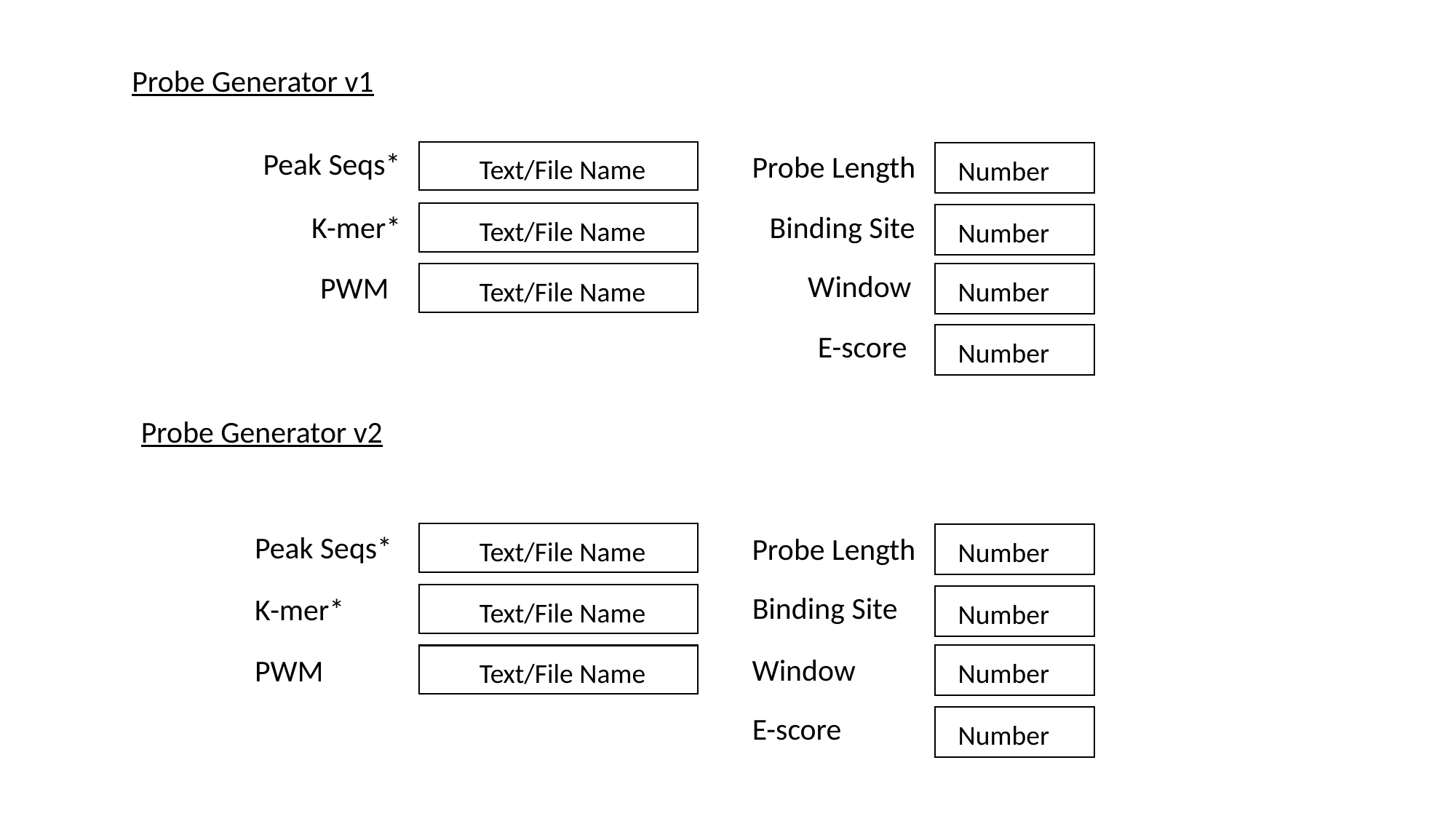

Probe Generator v1
Peak Seqs*

Text/File Name
Probe Length

Number
K-mer*
Binding Site

Text/File Name

Number
Window
PWM

Number

Text/File Name
E-score

Number
Probe Generator v2
Peak Seqs*

Text/File Name
Probe Length

Number
Binding Site
K-mer*

Text/File Name

Number
Window

Number

Text/File Name
PWM
E-score

Number